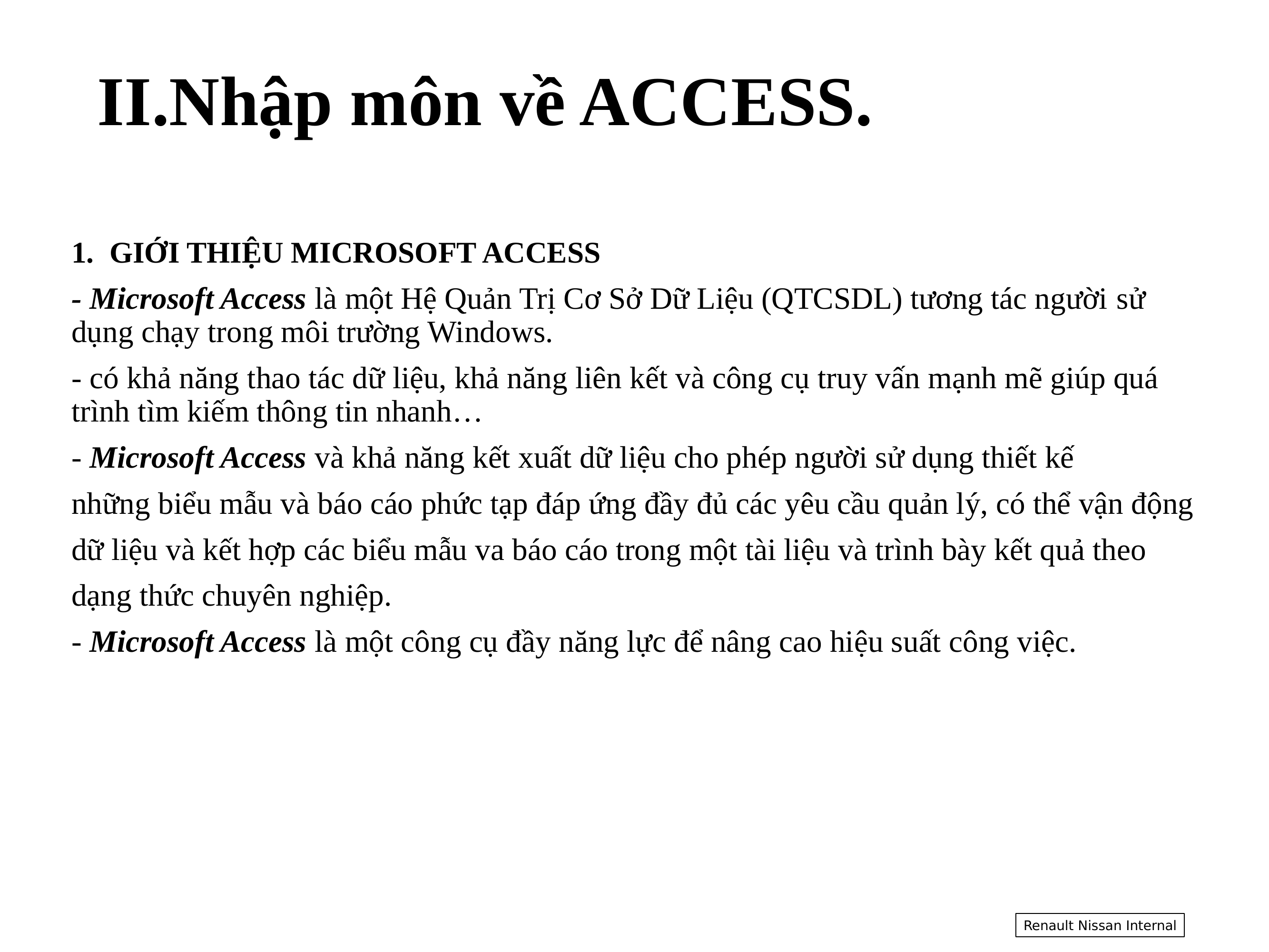

II.Nhập môn về ACCESS.
GIỚI THIỆU MICROSOFT ACCESS
- Microsoft Access là một Hệ Quản Trị Cơ Sở Dữ Liệu (QTCSDL) tương tác người sử dụng chạy trong môi trường Windows.
- có khả năng thao tác dữ liệu, khả năng liên kết và công cụ truy vấn mạnh mẽ giúp quá trình tìm kiếm thông tin nhanh…
- Microsoft Access và khả năng kết xuất dữ liệu cho phép người sử dụng thiết kế
những biểu mẫu và báo cáo phức tạp đáp ứng đầy đủ các yêu cầu quản lý, có thể vận động
dữ liệu và kết hợp các biểu mẫu va báo cáo trong một tài liệu và trình bày kết quả theo
dạng thức chuyên nghiệp.
- Microsoft Access là một công cụ đầy năng lực để nâng cao hiệu suất công việc.